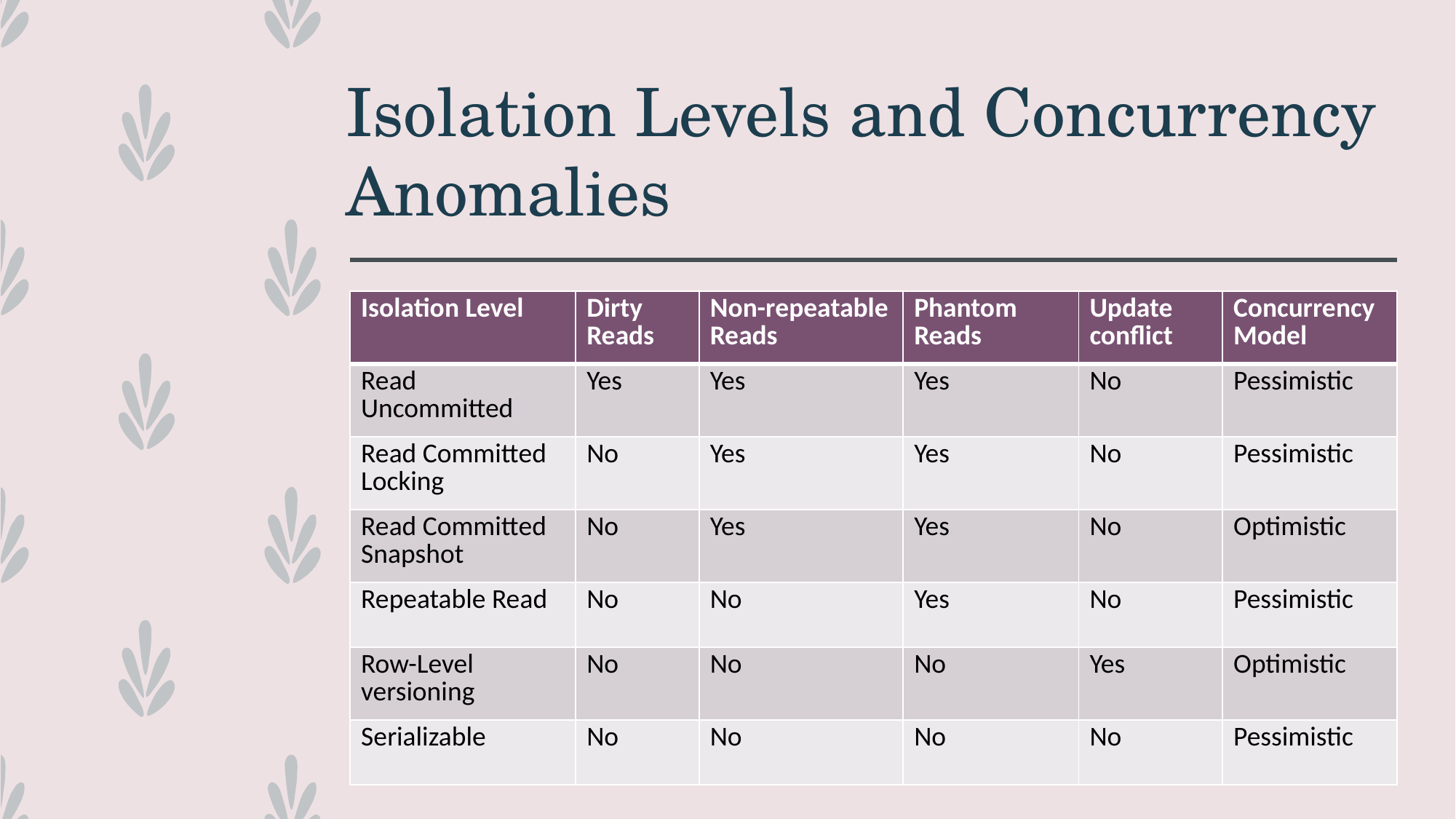

# Isolation Levels and Concurrency Anomalies
| Isolation Level | Dirty Reads | Non-repeatable Reads | Phantom Reads | Update conflict | Concurrency Model |
| --- | --- | --- | --- | --- | --- |
| Read Uncommitted | Yes | Yes | Yes | No | Pessimistic |
| Read Committed Locking | No | Yes | Yes | No | Pessimistic |
| Read Committed Snapshot | No | Yes | Yes | No | Optimistic |
| Repeatable Read | No | No | Yes | No | Pessimistic |
| Row-Level versioning | No | No | No | Yes | Optimistic |
| Serializable | No | No | No | No | Pessimistic |